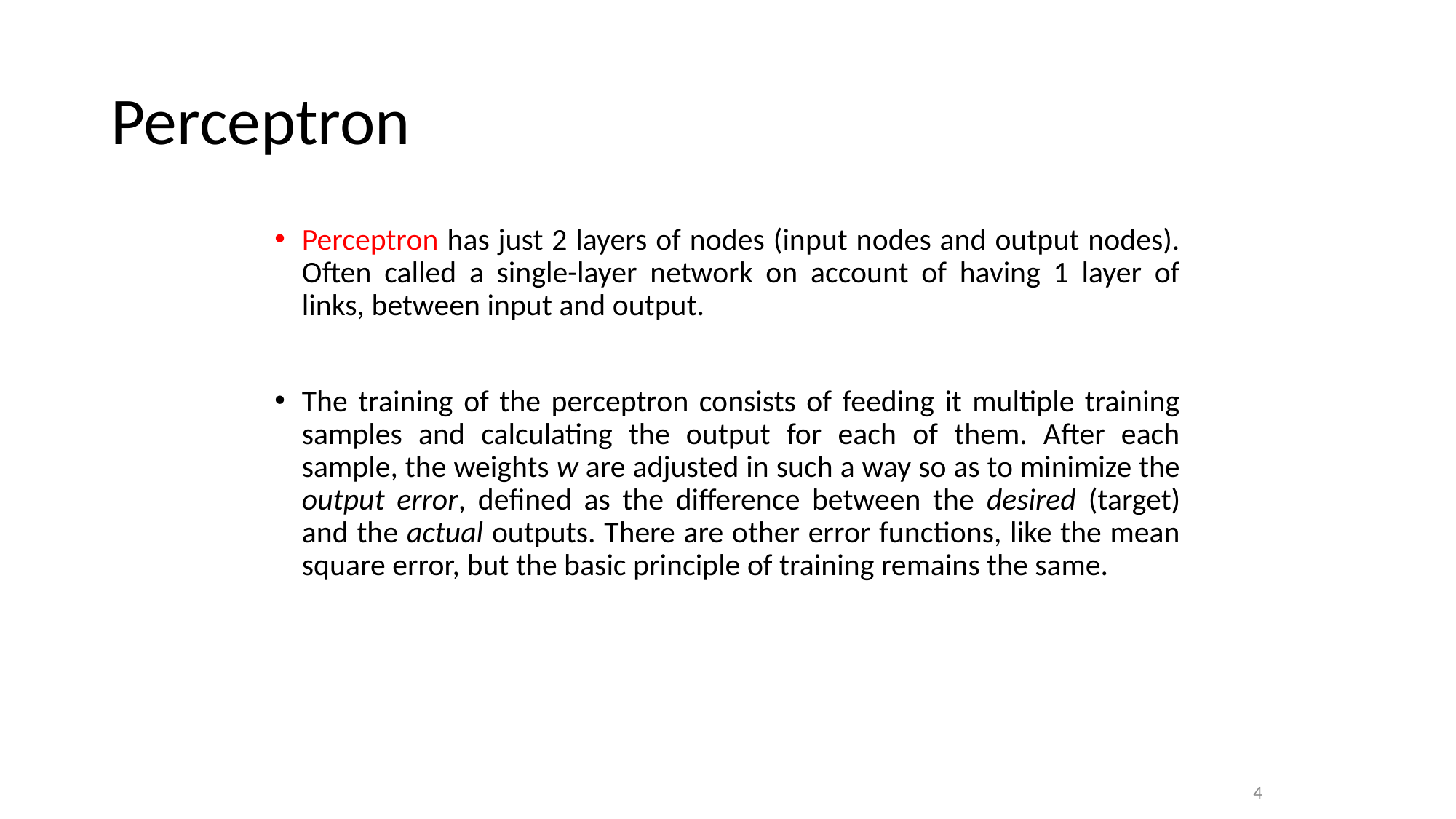

# Perceptron
Perceptron has just 2 layers of nodes (input nodes and output nodes). Often called a single-layer network on account of having 1 layer of links, between input and output.

The training of the perceptron consists of feeding it multiple training samples and calculating the output for each of them. After each sample, the weights w are adjusted in such a way so as to minimize the output error, defined as the difference between the desired (target) and the actual outputs. There are other error functions, like the mean square error, but the basic principle of training remains the same.

4